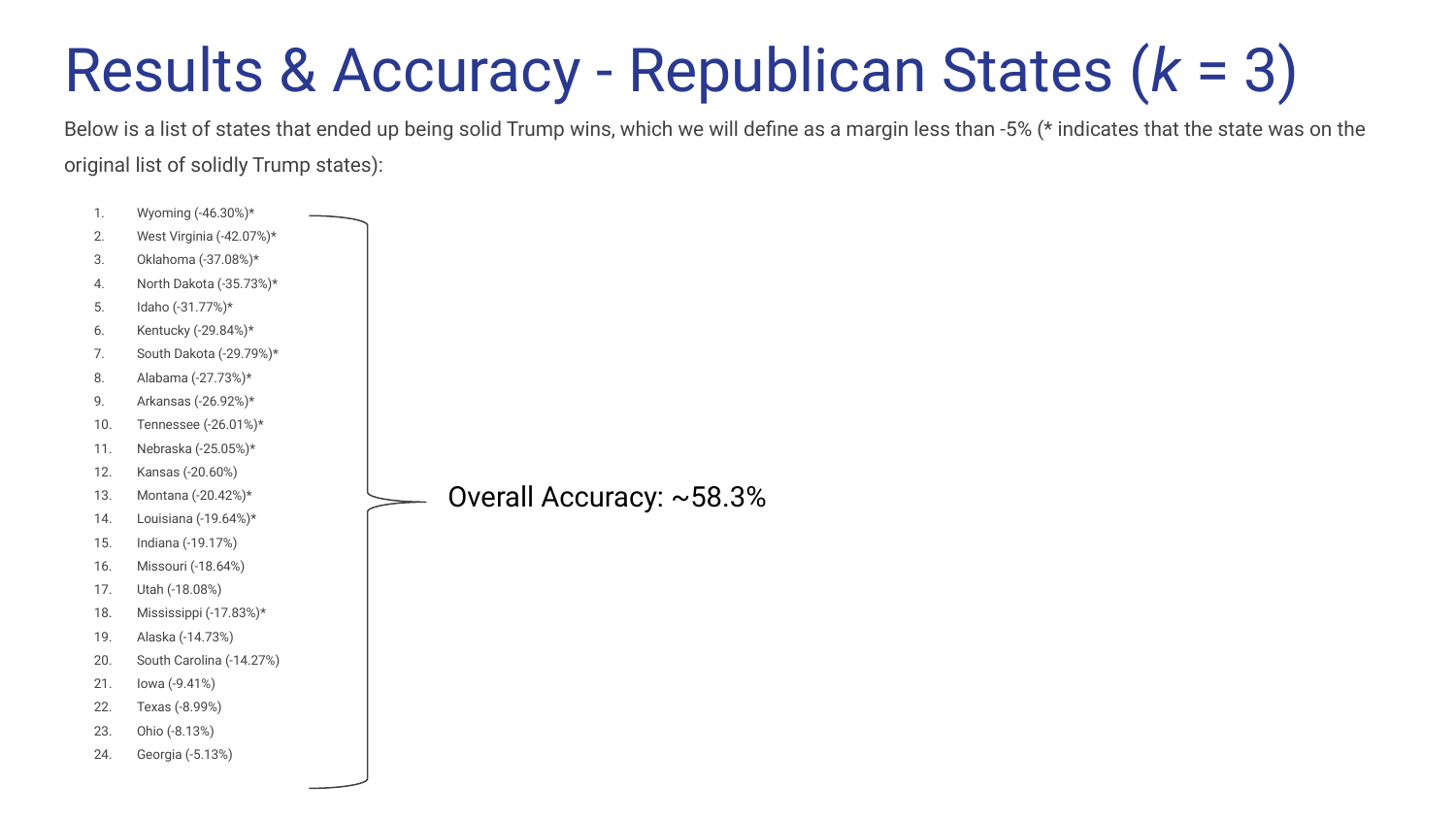

# Results & Accuracy - Republican States (k = 3)
Below is a list of states that ended up being solid Trump wins, which we will define as a margin less than -5% (* indicates that the state was on the original list of solidly Trump states):
Wyoming (-46.30%)*
West Virginia (-42.07%)*
Oklahoma (-37.08%)*
North Dakota (-35.73%)*
Idaho (-31.77%)*
Kentucky (-29.84%)*
South Dakota (-29.79%)*
Alabama (-27.73%)*
Arkansas (-26.92%)*
Tennessee (-26.01%)*
Nebraska (-25.05%)*
Kansas (-20.60%)
Montana (-20.42%)*
Louisiana (-19.64%)*
Indiana (-19.17%)
Missouri (-18.64%)
Utah (-18.08%)
Mississippi (-17.83%)*
Alaska (-14.73%)
South Carolina (-14.27%)
Iowa (-9.41%)
Texas (-8.99%)
Ohio (-8.13%)
Georgia (-5.13%)

Overall Accuracy: ~58.3%